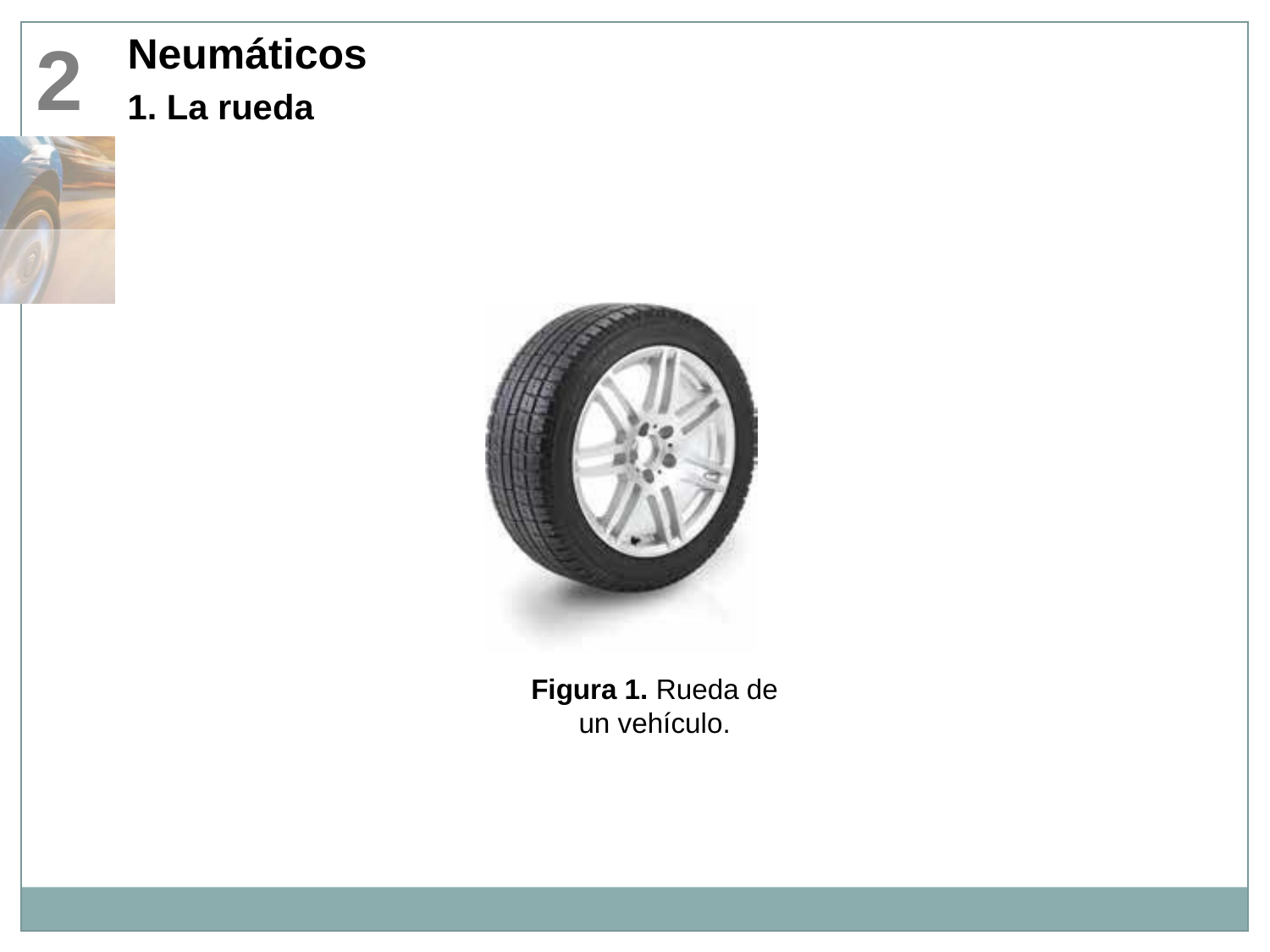

2
Neumáticos
1. La rueda

Figura 1. Rueda de un vehículo.